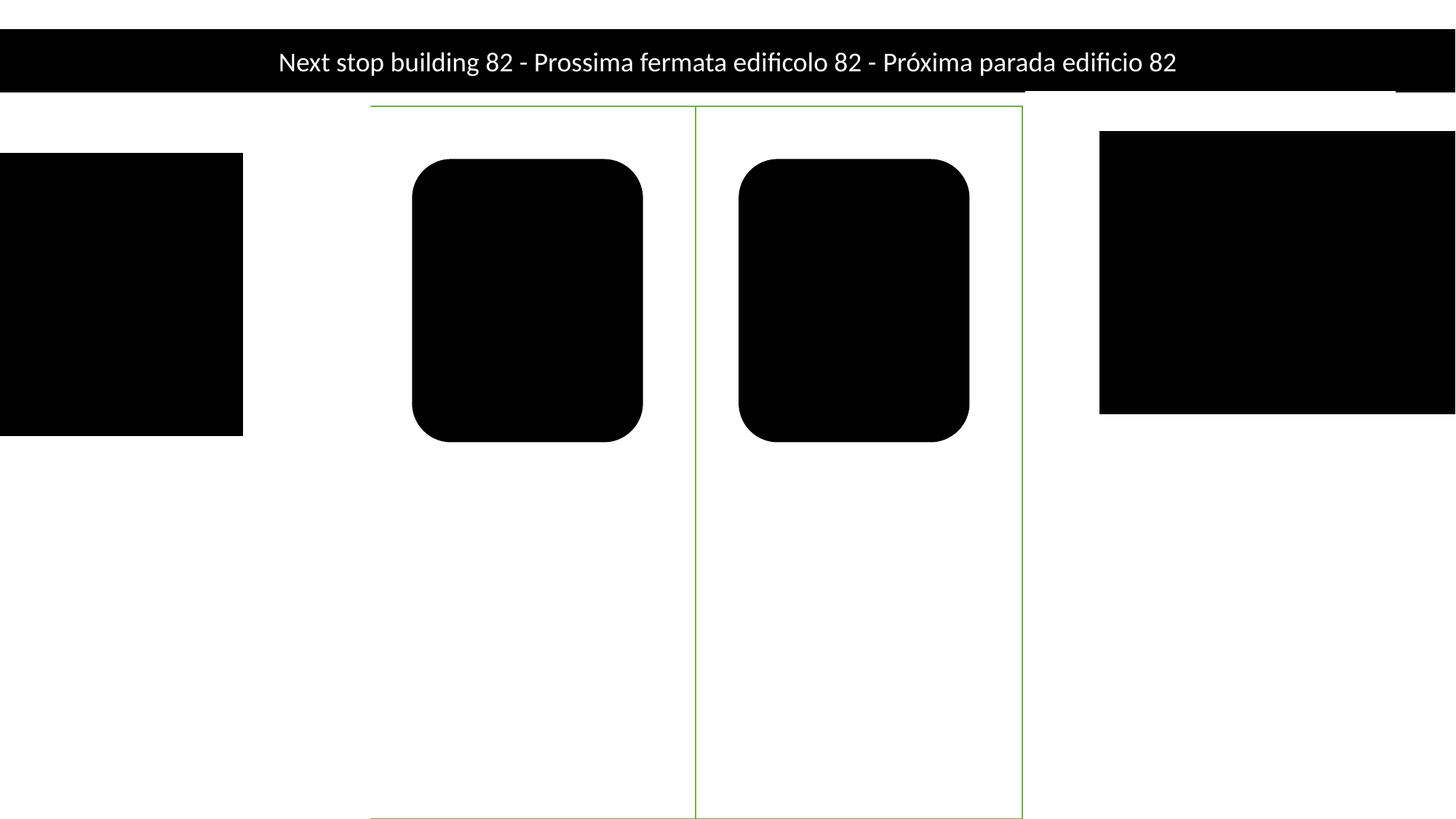

Next stop building 82 - Prossima fermata edificolo 82 - Próxima parada edificio 82